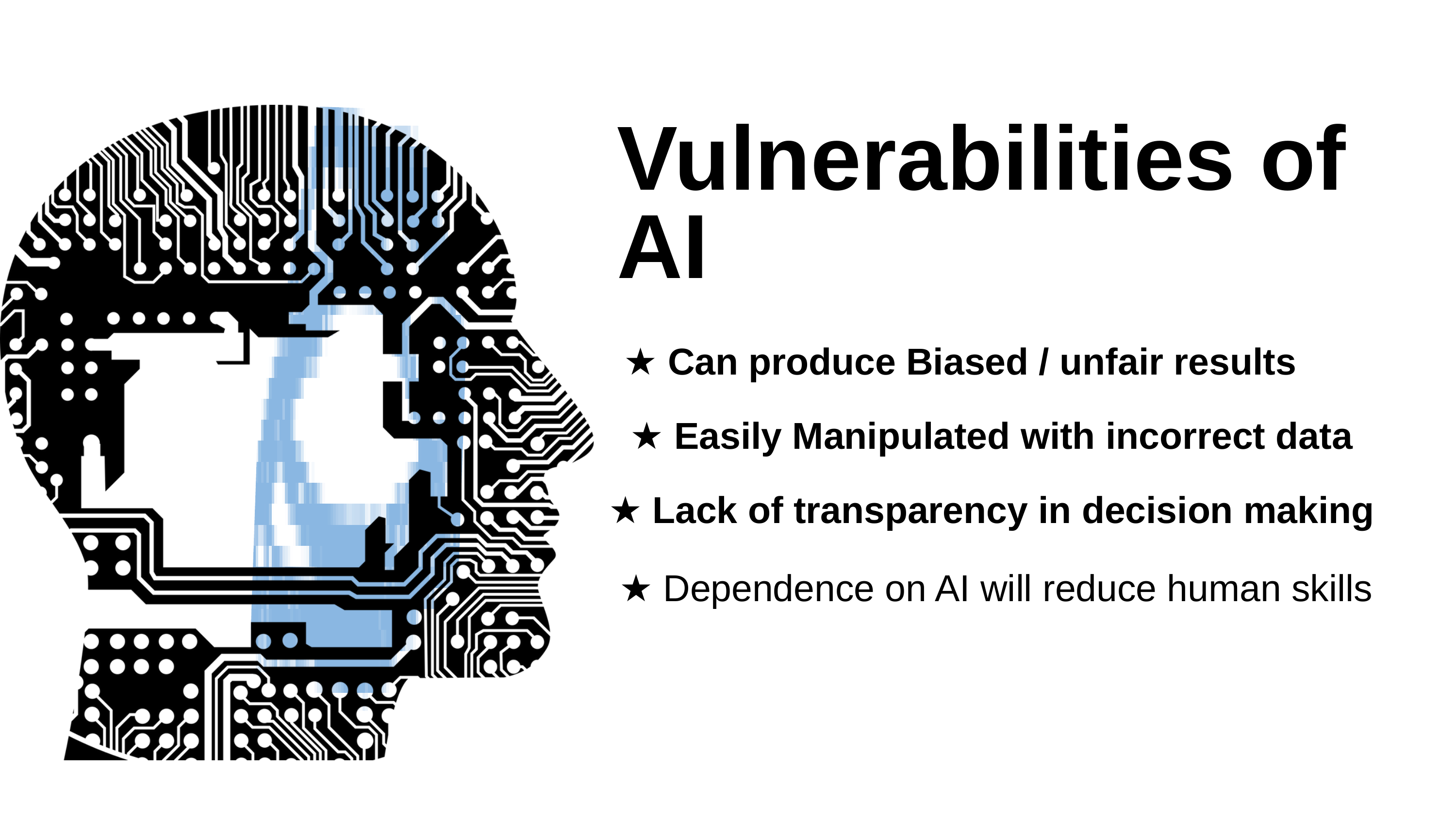

Vulnerabilities of AI

★ Can produce Biased / unfair results
★ Easily Manipulated with incorrect data
★ Lack of transparency in decision making
★ Dependence on AI will reduce human skills